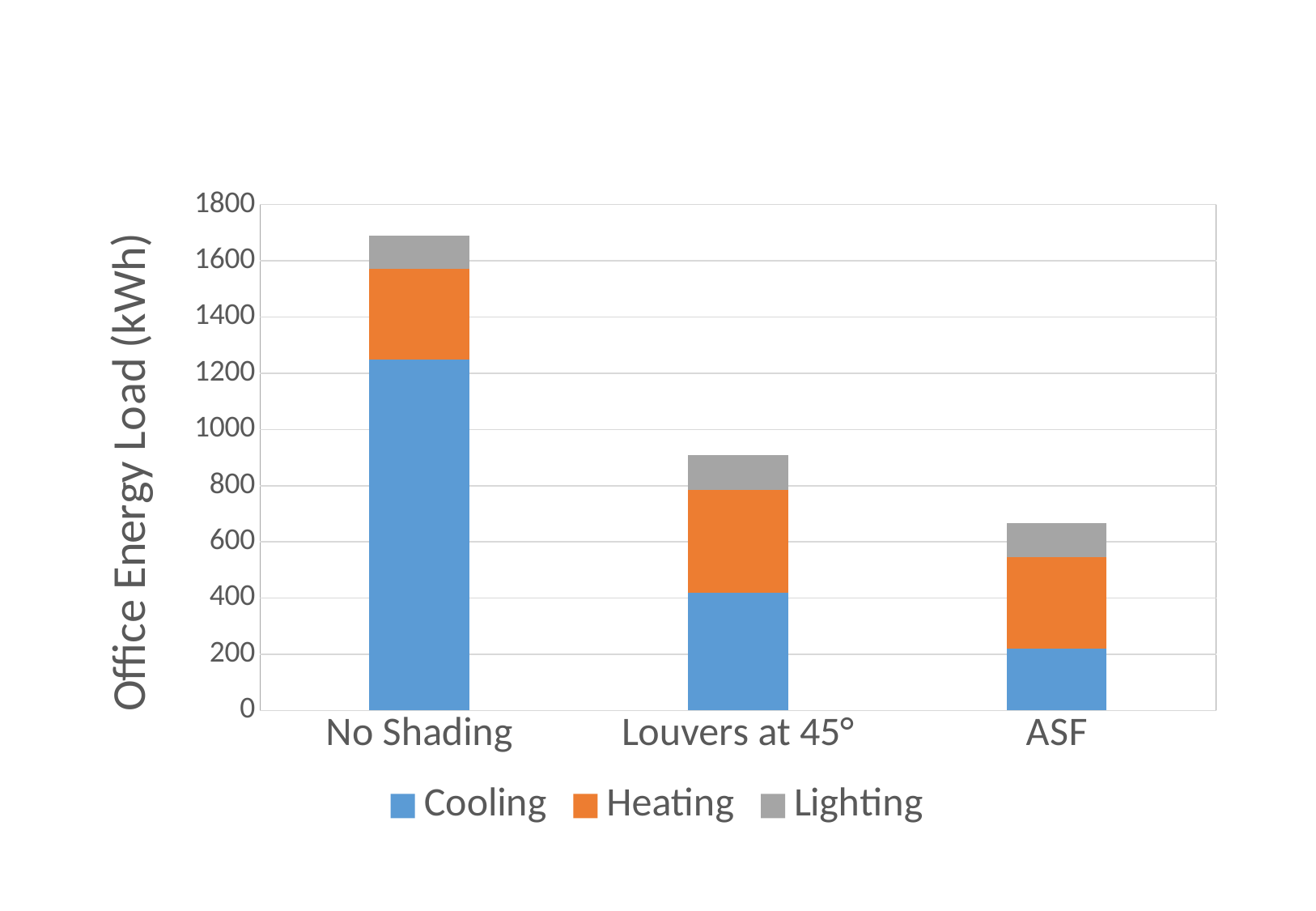

### Chart

| Category | Cooling | Heating | Lighting |
|---|---|---|---|
| No Shading | 1250.0 | 322.0 | 118.0 |
| Louvers at 45° | 419.0 | 367.0 | 124.0 |
| ASF | 221.0 | 326.0 | 121.0 |